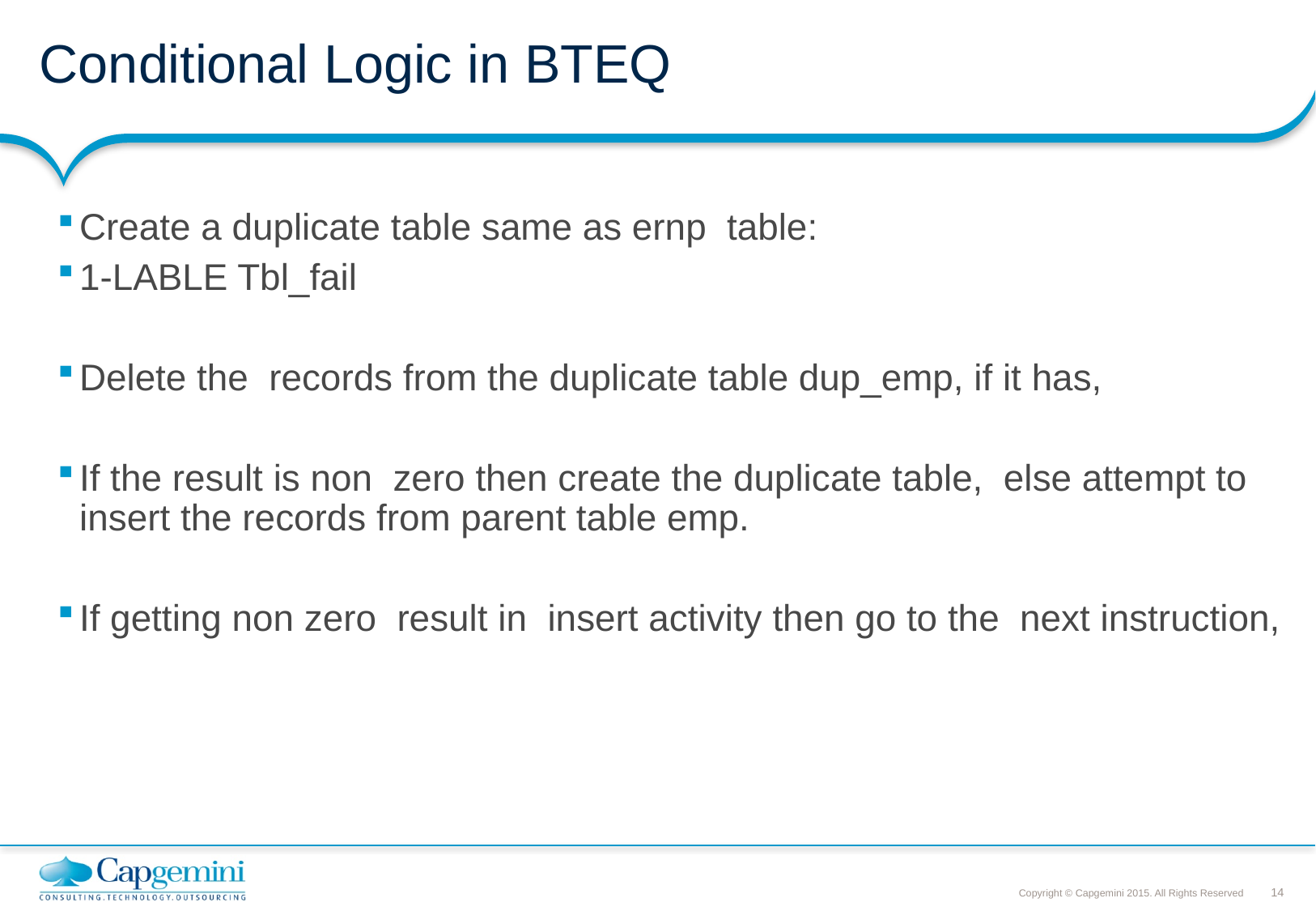

# Conditional Logic in BTEQ

Create a duplicate table same as ernp  table:
1-LABLE Tbl_fail

Delete the  records from the duplicate table dup_emp, if it has,

If the result is non  zero then create the duplicate table,  else attempt to insert the records from parent table emp.

If getting non zero  result in  insert activity then go to the  next instruction,